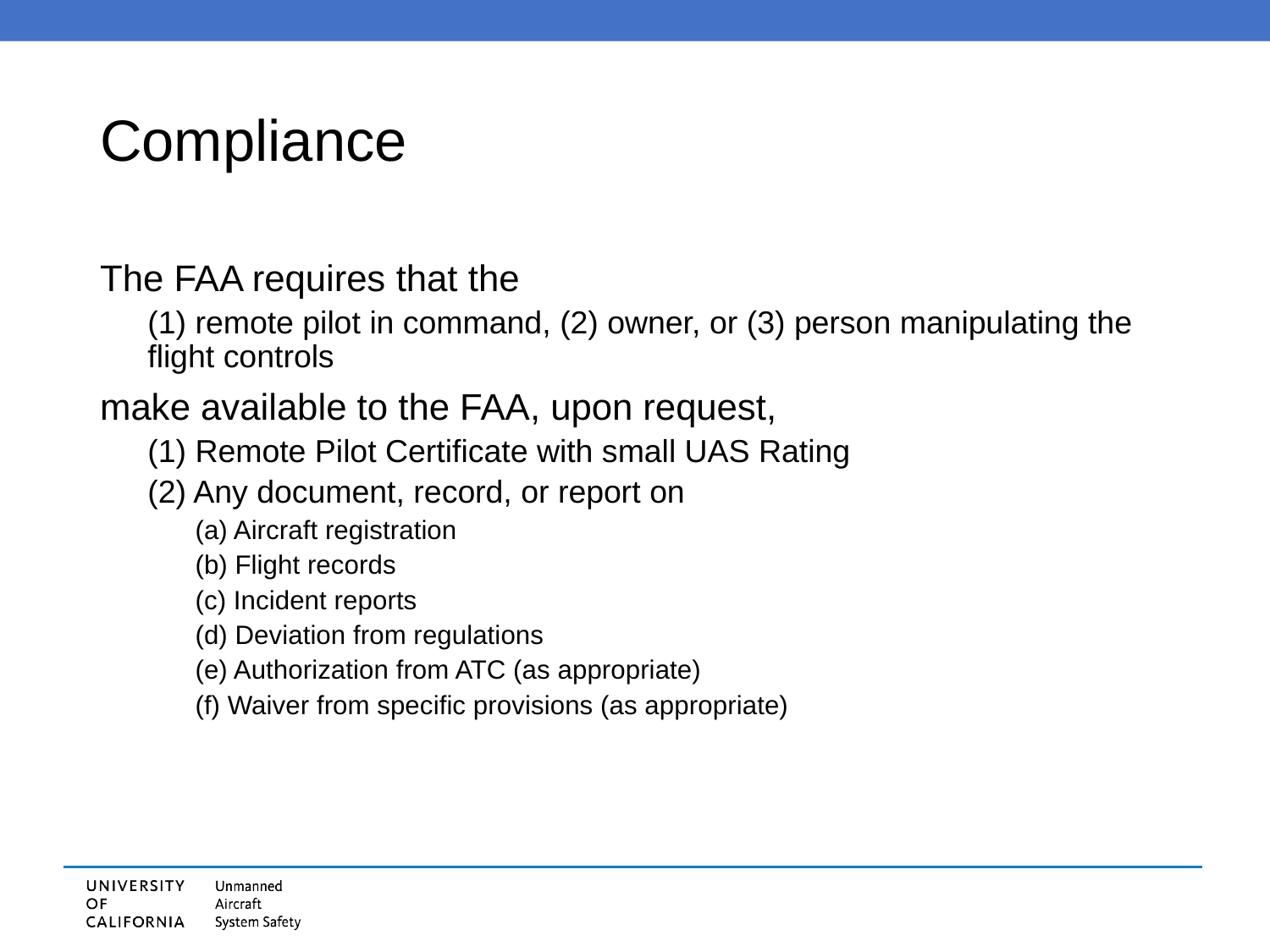

# Compliance
The FAA requires that the
(1) remote pilot in command, (2) owner, or (3) person manipulating the flight controls
make available to the FAA, upon request,
(1) Remote Pilot Certificate with small UAS Rating
(2) Any document, record, or report on
(a) Aircraft registration
(b) Flight records
(c) Incident reports
(d) Deviation from regulations
(e) Authorization from ATC (as appropriate)
(f) Waiver from specific provisions (as appropriate)